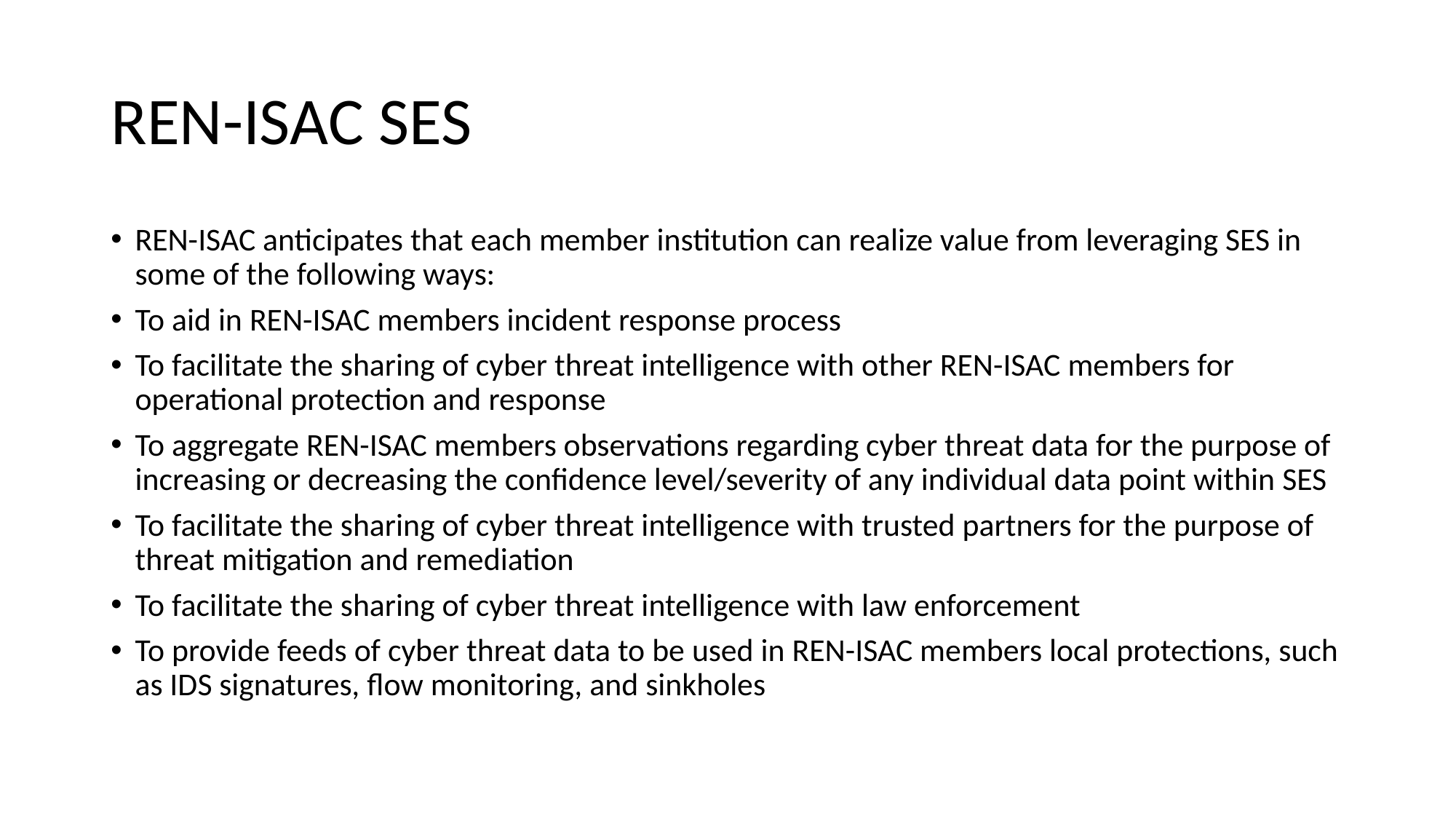

# REN-ISAC SES
REN-ISAC anticipates that each member institution can realize value from leveraging SES in some of the following ways:
To aid in REN-ISAC members incident response process
To facilitate the sharing of cyber threat intelligence with other REN-ISAC members for operational protection and response
To aggregate REN-ISAC members observations regarding cyber threat data for the purpose of increasing or decreasing the confidence level/severity of any individual data point within SES
To facilitate the sharing of cyber threat intelligence with trusted partners for the purpose of threat mitigation and remediation
To facilitate the sharing of cyber threat intelligence with law enforcement
To provide feeds of cyber threat data to be used in REN-ISAC members local protections, such as IDS signatures, flow monitoring, and sinkholes